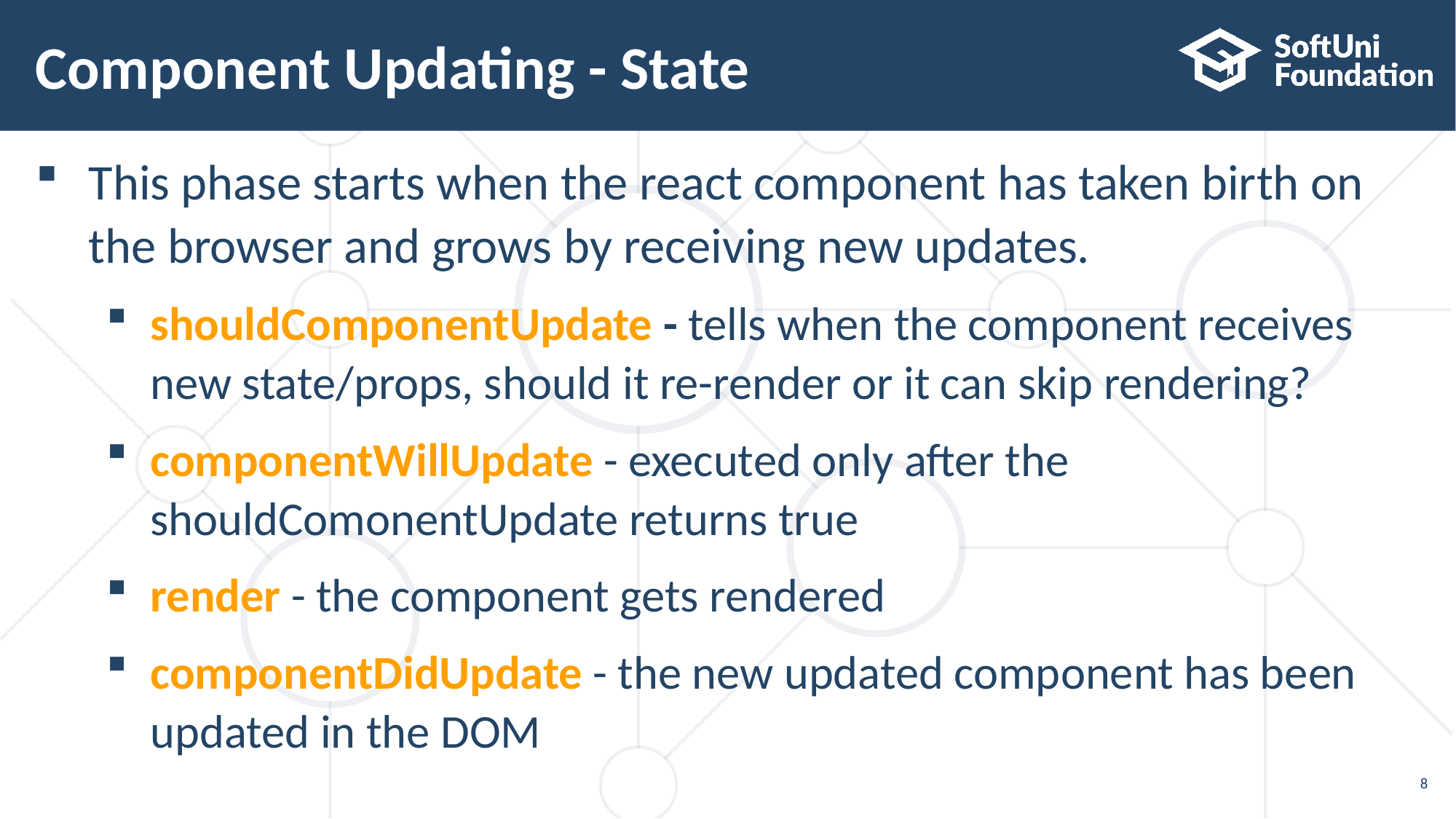

# Component Updating - State
This phase starts when the react component has taken birth on the browser and grows by receiving new updates.
shouldComponentUpdate - tells when the component receives new state/props, should it re-render or it can skip rendering?
componentWillUpdate - executed only after the 
shouldComonentUpdate returns true
render - the component gets rendered
componentDidUpdate - the new updated component has been updated in the DOM
8